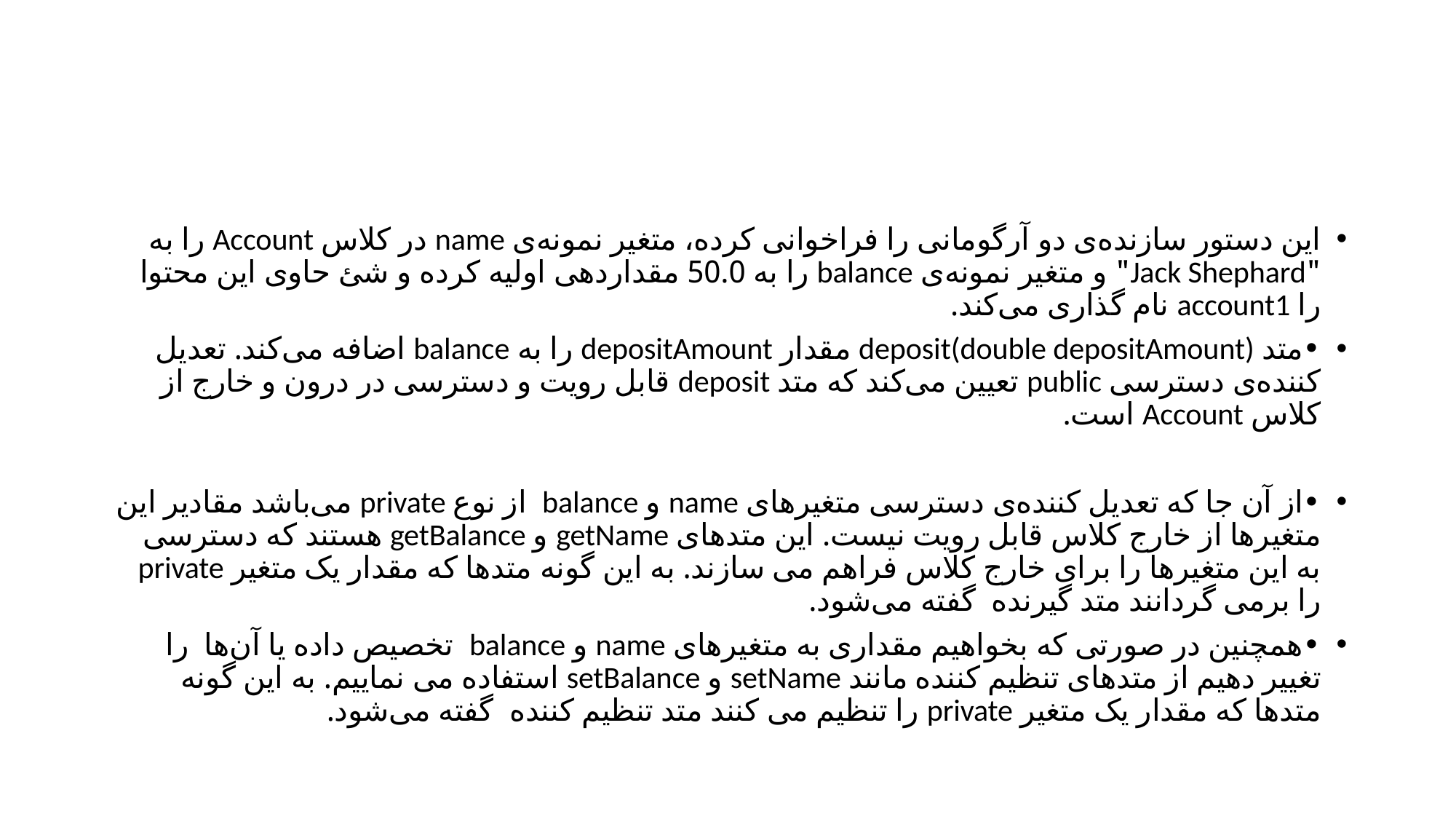

#
این دستور سازنده‌ی دو آرگومانی را فراخوانی کرده، متغیر نمونه‌ی name در کلاس Account را به "Jack Shephard" و متغیر نمونه‌ی balance را به 50.0 مقداردهی اولیه کرده و شئ حاوی این محتوا را account1 نام گذاری می‌کند.
•	متد deposit(double depositAmount) مقدار depositAmount را به balance اضافه می‌کند. تعدیل کننده‌ی دسترسی public تعیین می‌کند که متد deposit قابل رویت و دسترسی در درون و خارج از کلاس Account است.

•	از آن جا که تعدیل کننده‌ی دسترسی متغیرهای name و balance  از نوع private می‌باشد مقادیر این متغیرها از خارج کلاس قابل رویت نیست. این متدهای getName و getBalance هستند که دسترسی به این متغیرها را برای خارج کلاس فراهم می سازند. به این گونه متدها که مقدار یک متغیر private را برمی گردانند متد گیرنده  گفته می‌شود.
•	همچنین در صورتی که بخواهیم مقداری به متغیرهای name و balance  تخصیص داده یا آن‌ها  را تغییر دهیم از متدهای تنظیم کننده مانند setName و setBalance استفاده می نماییم. به این گونه متدها که مقدار یک متغیر private را تنظیم می کنند متد تنظیم کننده  گفته می‌شود.